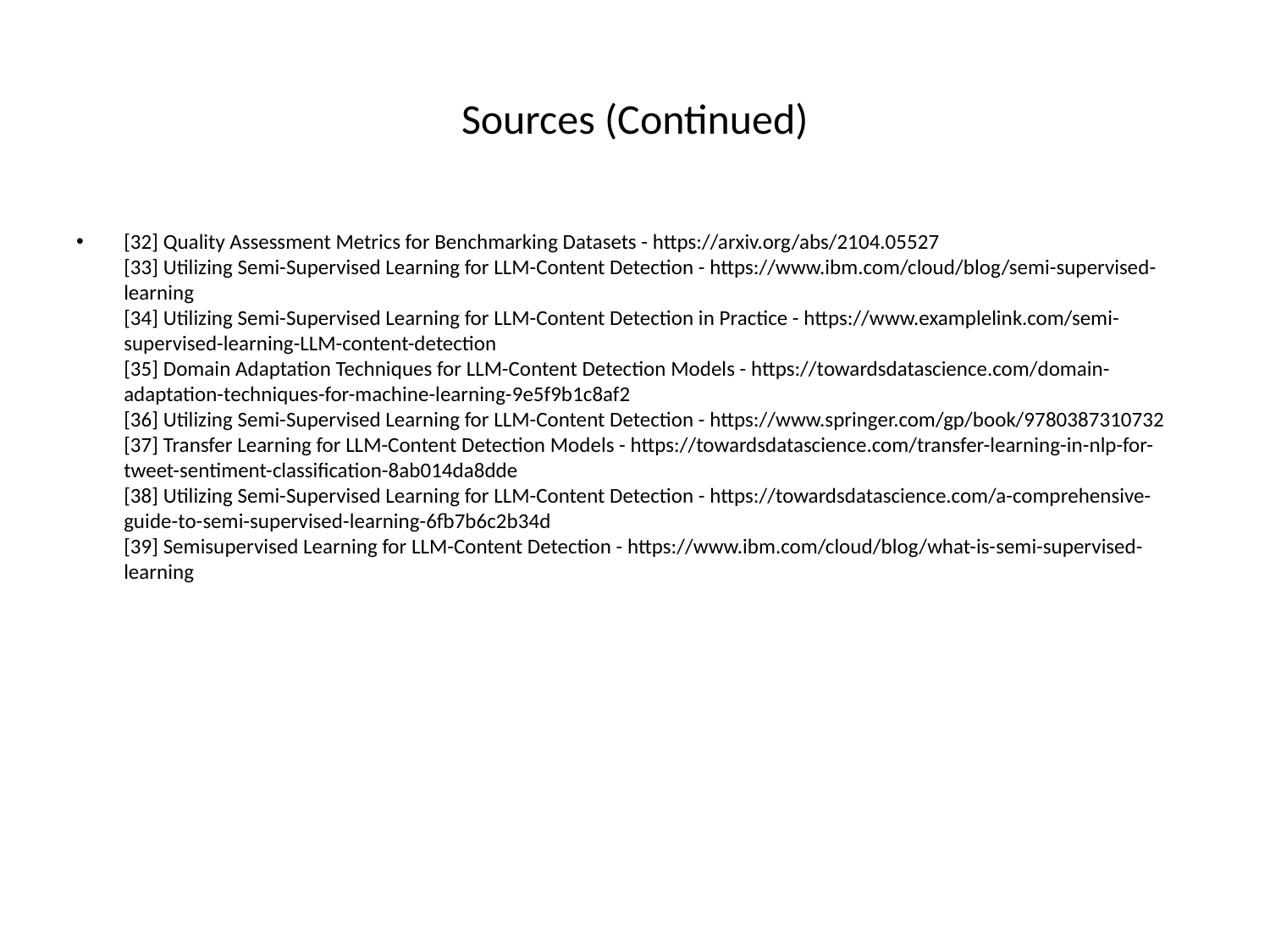

# Sources (Continued)
[32] Quality Assessment Metrics for Benchmarking Datasets - https://arxiv.org/abs/2104.05527
[33] Utilizing Semi-Supervised Learning for LLM-Content Detection - https://www.ibm.com/cloud/blog/semi-supervised-learning
[34] Utilizing Semi-Supervised Learning for LLM-Content Detection in Practice - https://www.examplelink.com/semi-supervised-learning-LLM-content-detection
[35] Domain Adaptation Techniques for LLM-Content Detection Models - https://towardsdatascience.com/domain-adaptation-techniques-for-machine-learning-9e5f9b1c8af2
[36] Utilizing Semi-Supervised Learning for LLM-Content Detection - https://www.springer.com/gp/book/9780387310732
[37] Transfer Learning for LLM-Content Detection Models - https://towardsdatascience.com/transfer-learning-in-nlp-for-tweet-sentiment-classification-8ab014da8dde
[38] Utilizing Semi-Supervised Learning for LLM-Content Detection - https://towardsdatascience.com/a-comprehensive-guide-to-semi-supervised-learning-6fb7b6c2b34d
[39] Semisupervised Learning for LLM-Content Detection - https://www.ibm.com/cloud/blog/what-is-semi-supervised-learning